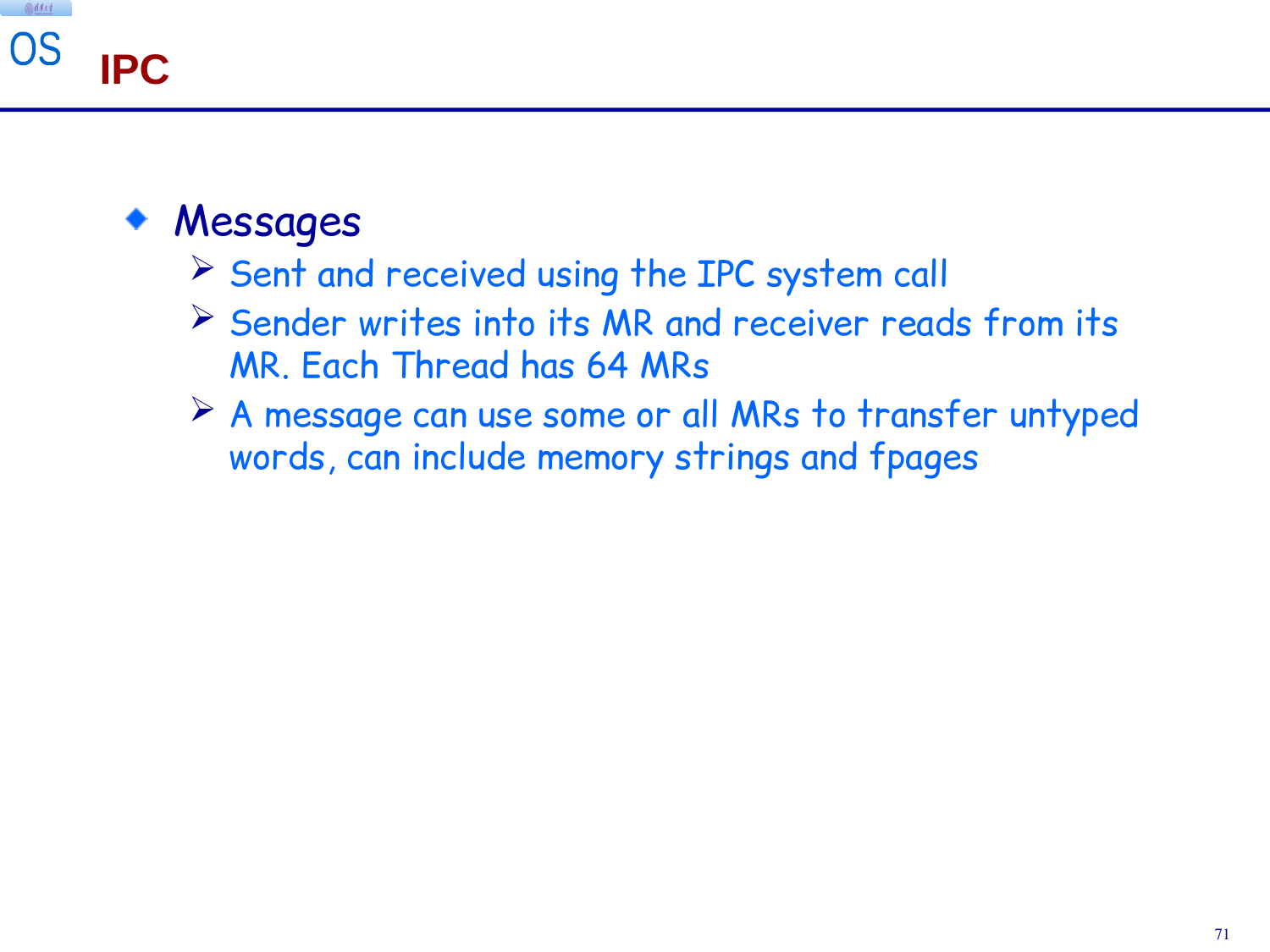

# IPC
Messages
Sent and received using the IPC system call
Sender writes into its MR and receiver reads from its MR. Each Thread has 64 MRs
A message can use some or all MRs to transfer untyped words, can include memory strings and fpages